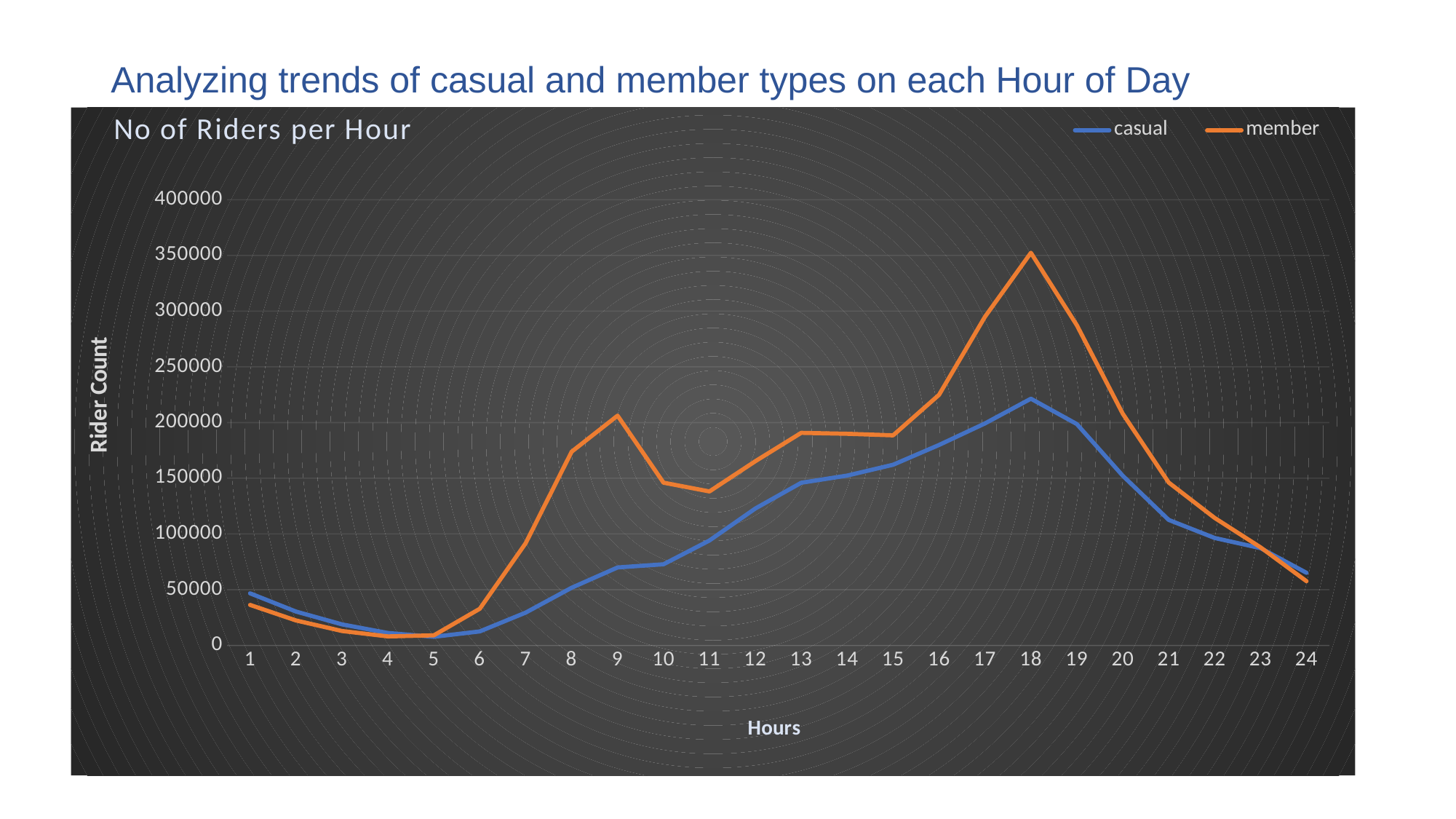

# Analyzing trends of casual and member types on each Hour of Day

### Chart: No of Riders per Hour

| Category |  |  |
|---|---|---|